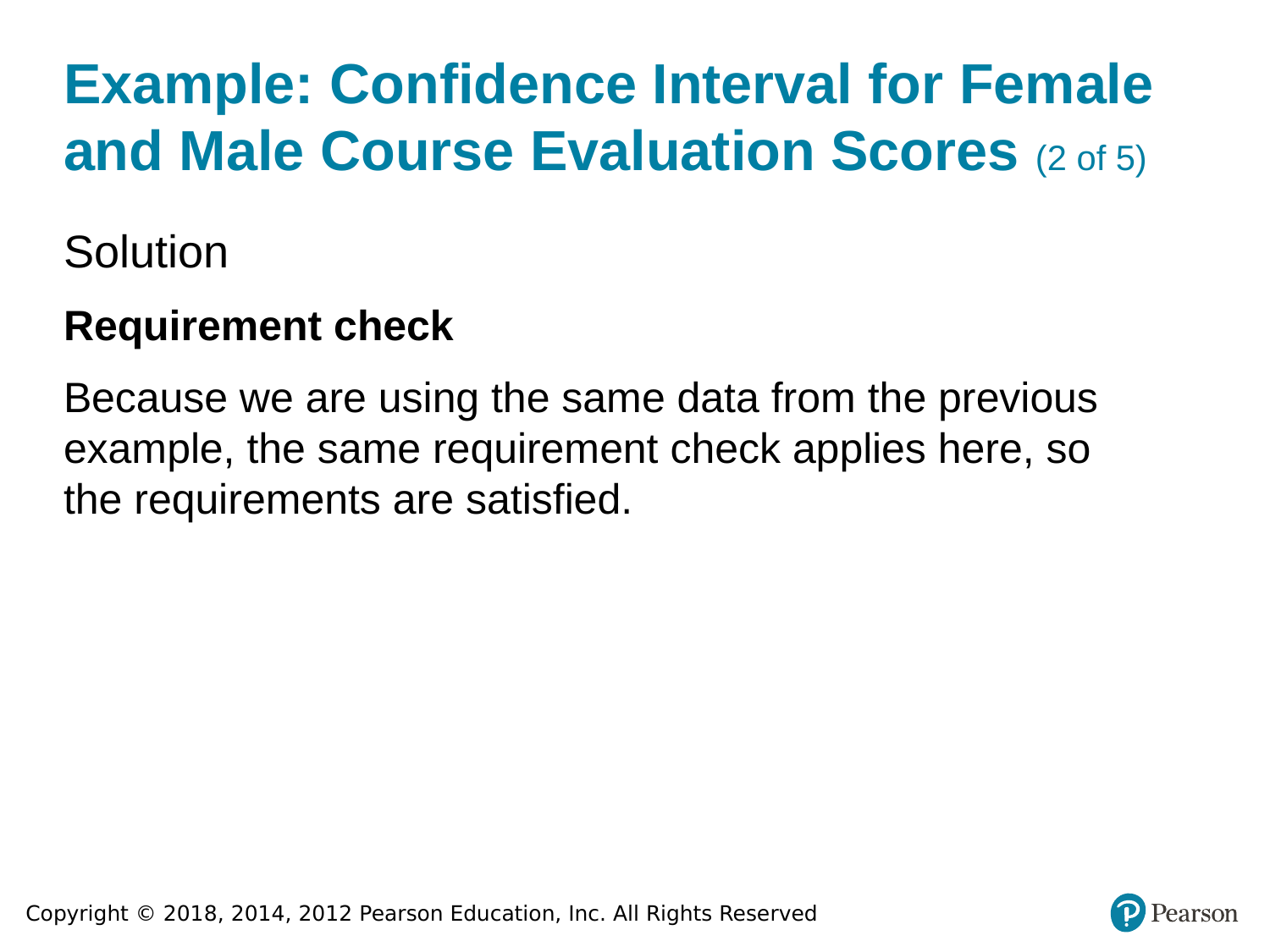

# Example: Confidence Interval for Female and Male Course Evaluation Scores (2 of 5)
Solution
Requirement check
Because we are using the same data from the previous example, the same requirement check applies here, so the requirements are satisfied.